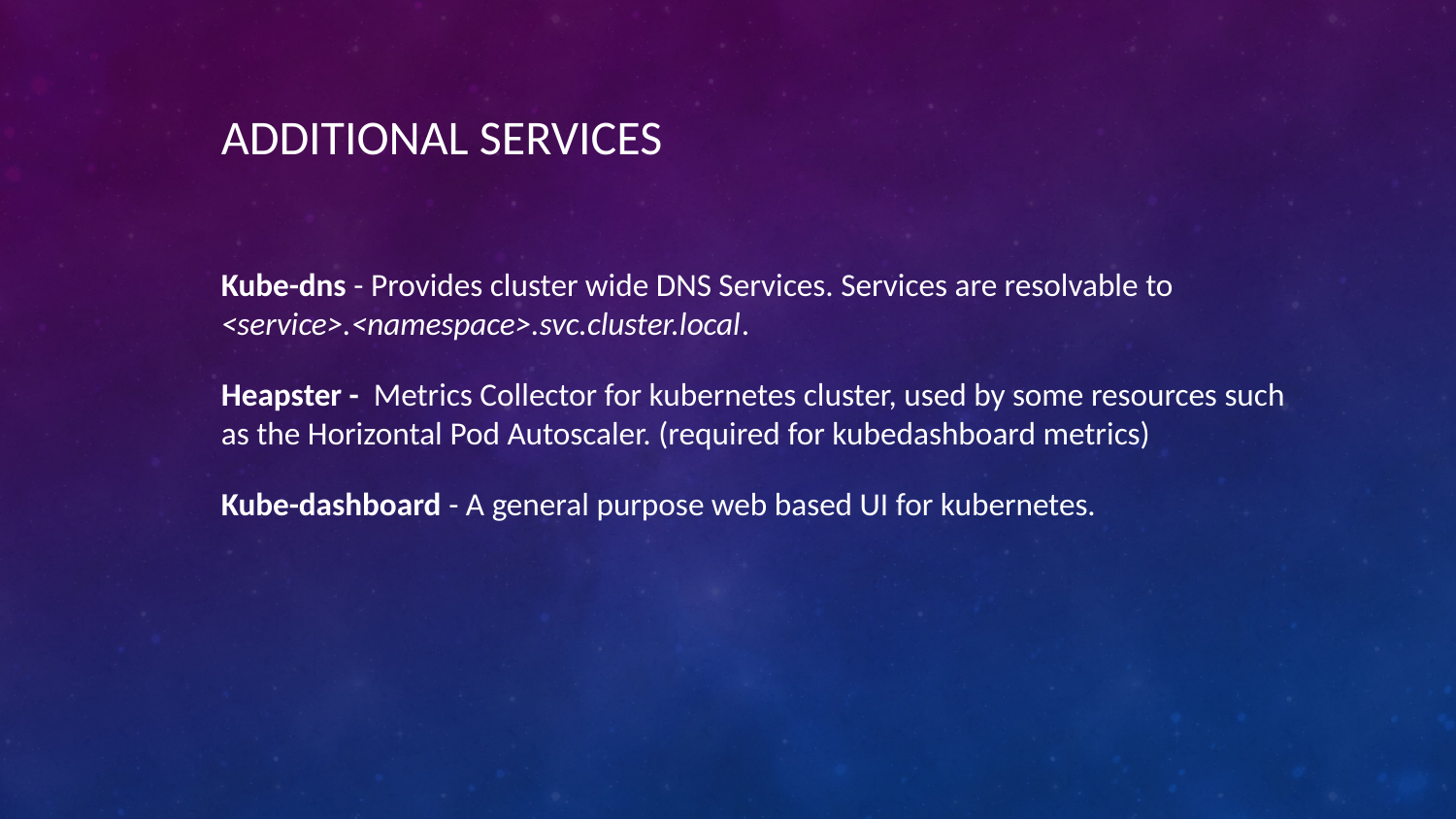

# Additional Services
Kube-dns - Provides cluster wide DNS Services. Services are resolvable to <service>.<namespace>.svc.cluster.local.
Heapster -  Metrics Collector for kubernetes cluster, used by some resources such as the Horizontal Pod Autoscaler. (required for kubedashboard metrics)
Kube-dashboard - A general purpose web based UI for kubernetes.